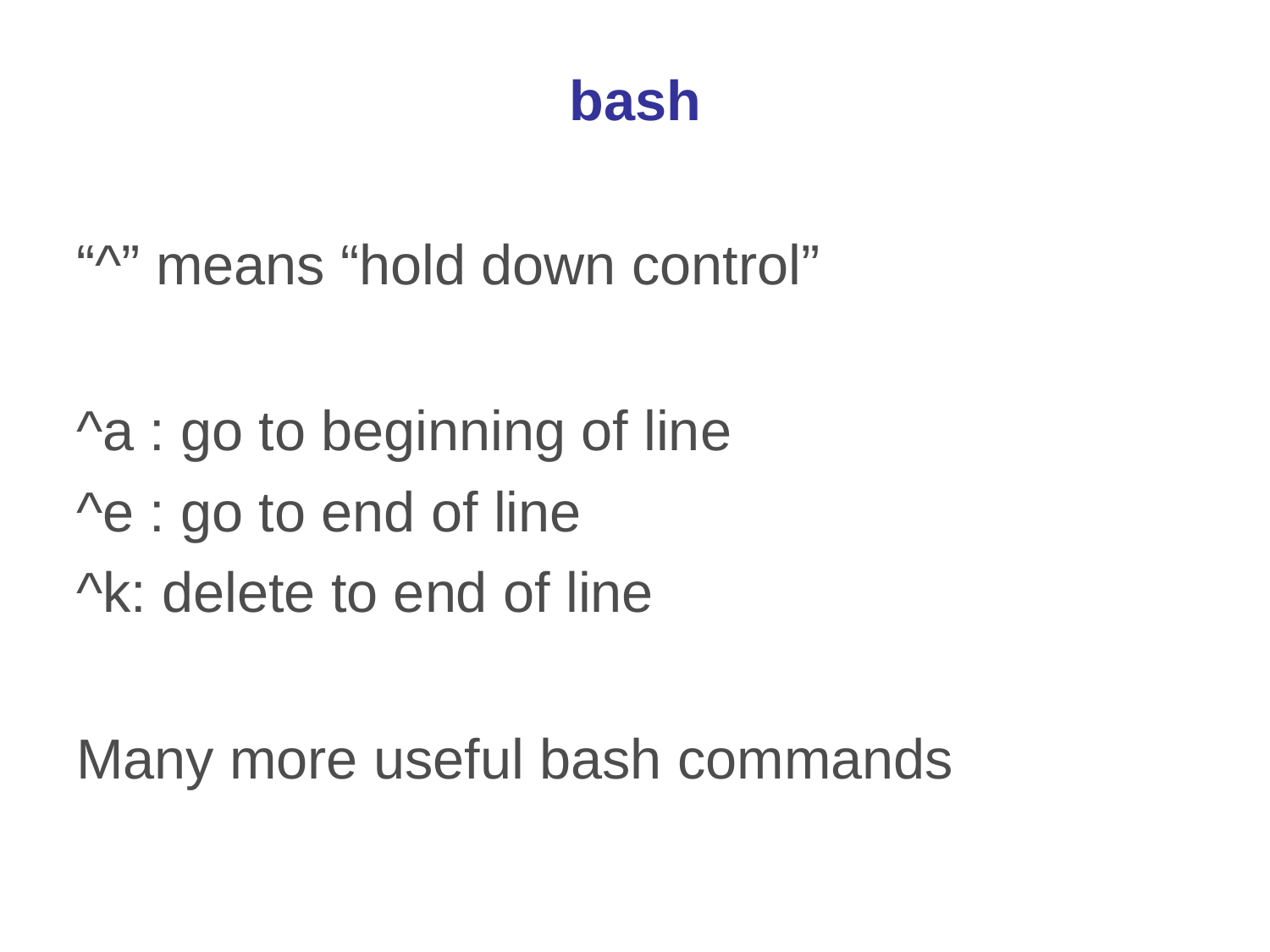

# bash
“^” means “hold down control”

^a : go to beginning of line
^e : go to end of line
^k: delete to end of line

Many more useful bash commands